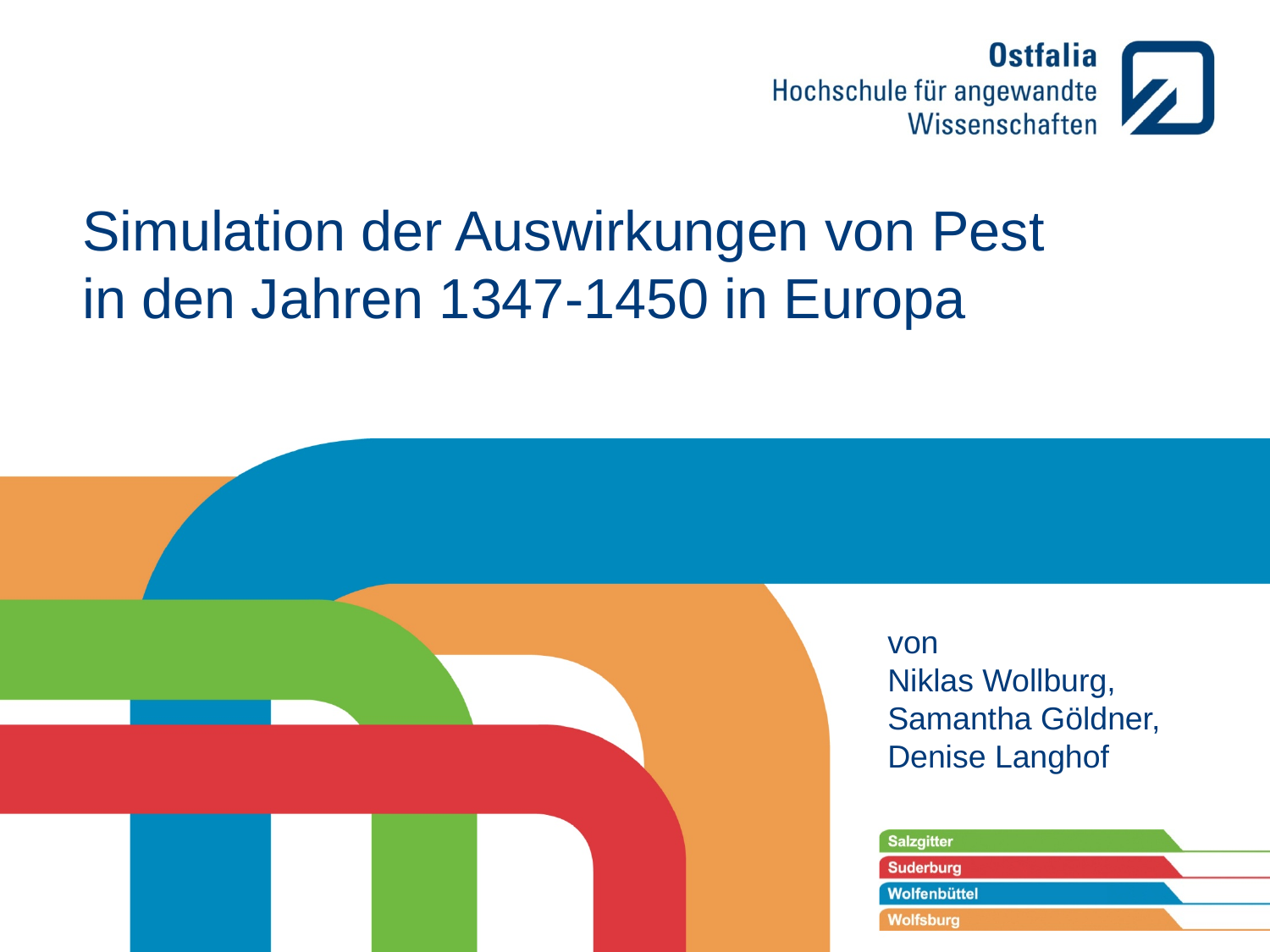

# Simulation der Auswirkungen von Pest in den Jahren 1347-1450 in Europa
von
Niklas Wollburg,
Samantha Göldner,
Denise Langhof